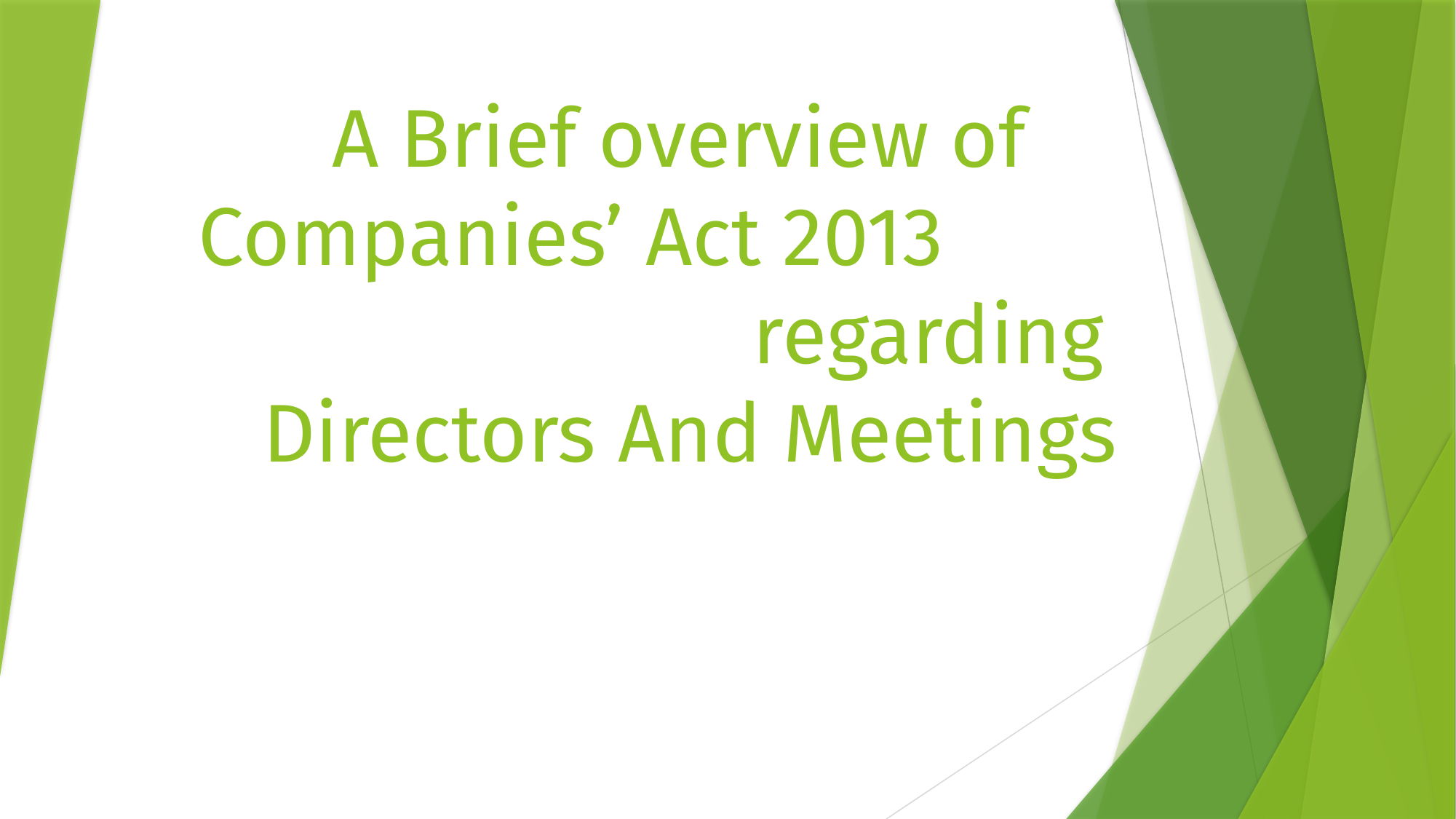

# A Brief overview of   Companies’ Act 2013                                   regarding Directors And Meetings